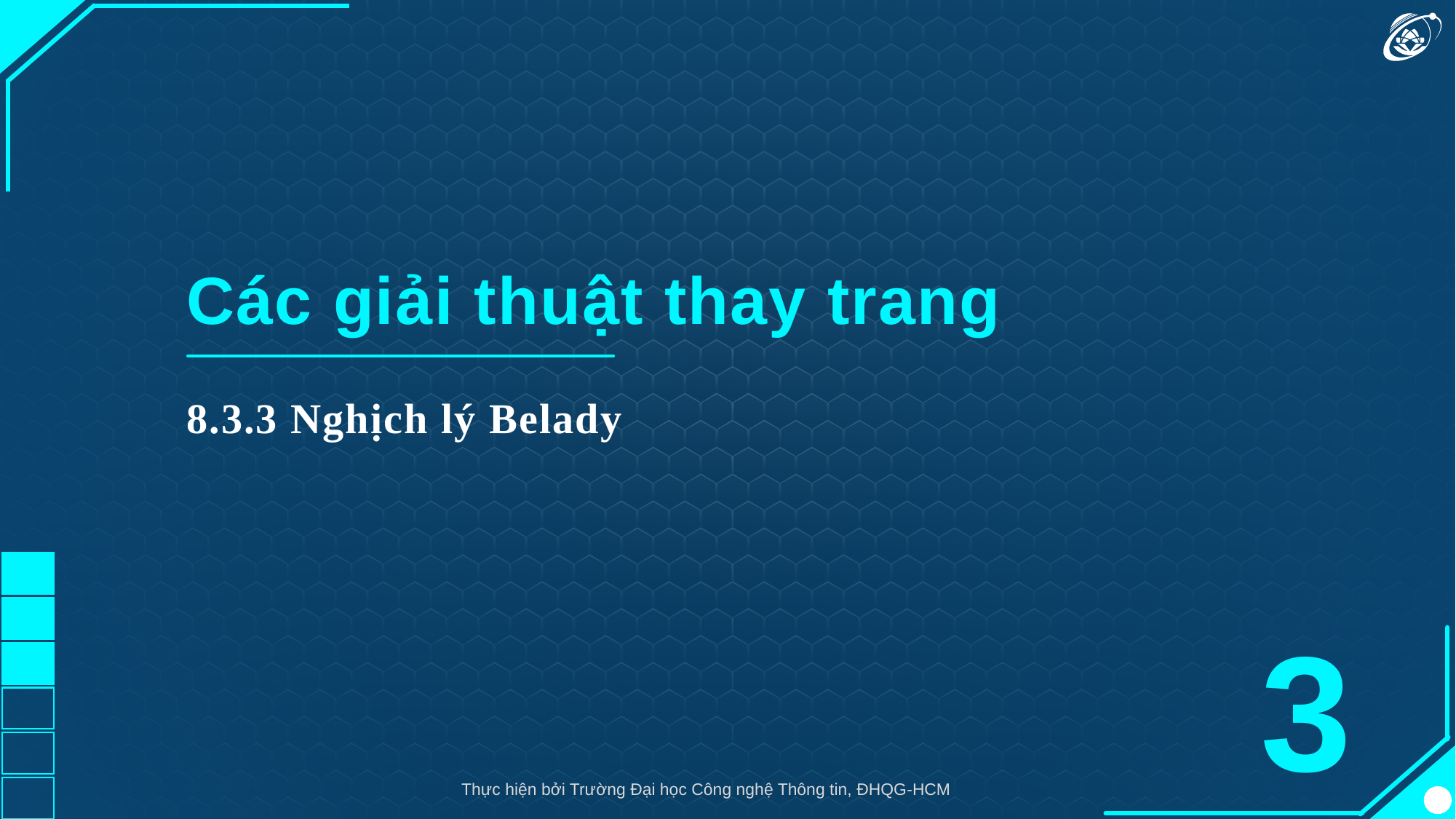

Các giải thuật thay trang
8.3.3 Nghịch lý Belady

3
Thực hiện bởi Trường Đại học Công nghệ Thông tin, ĐHQG-HCM
27